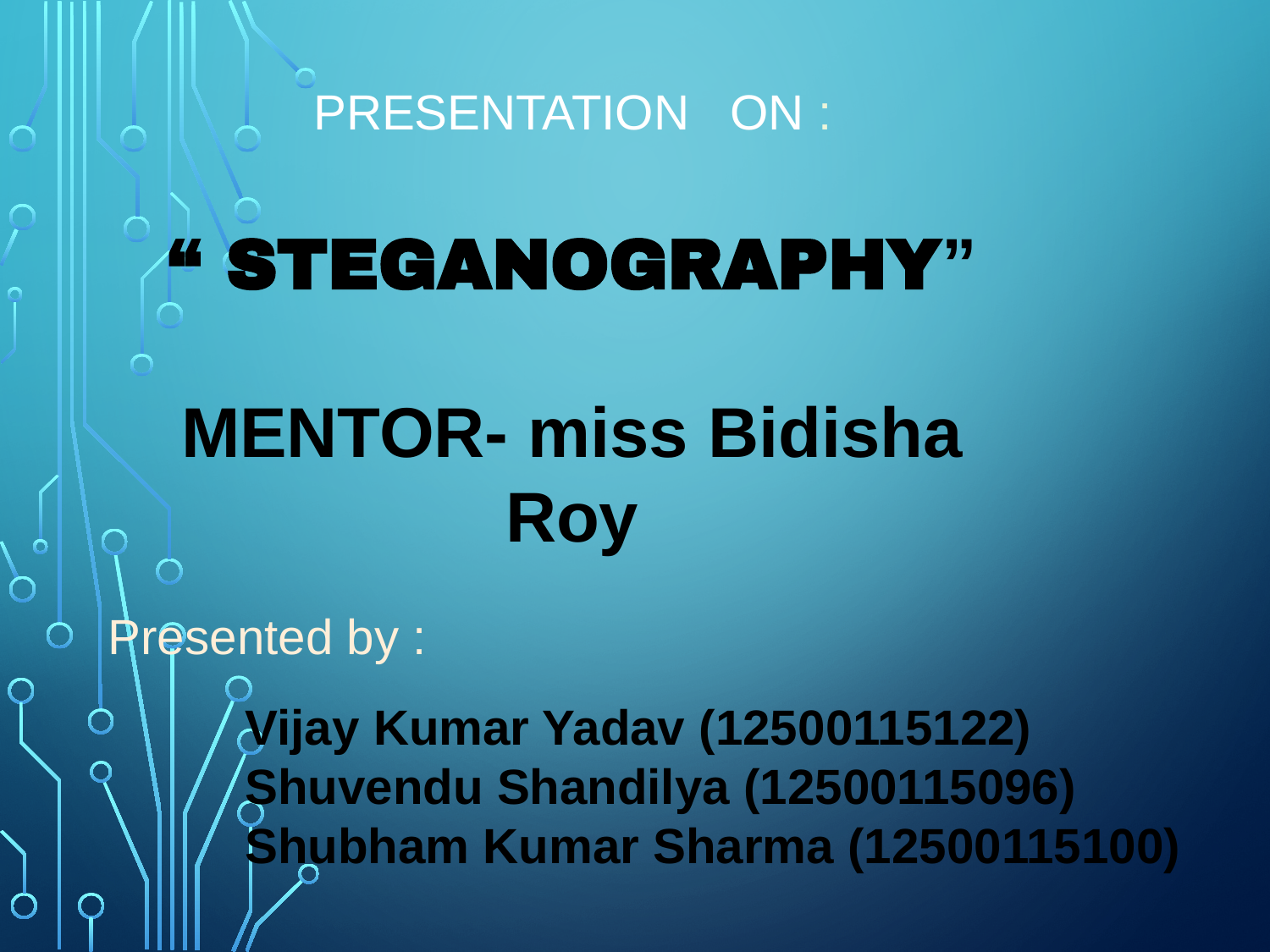

PRESENTATION   ON :
“ STEGANOGRAPHY”

MENTOR- miss Bidisha Roy

Presented by :
Vijay Kumar Yadav (12500115122)
Shuvendu Shandilya (12500115096)
Shubham Kumar Sharma (12500115100)